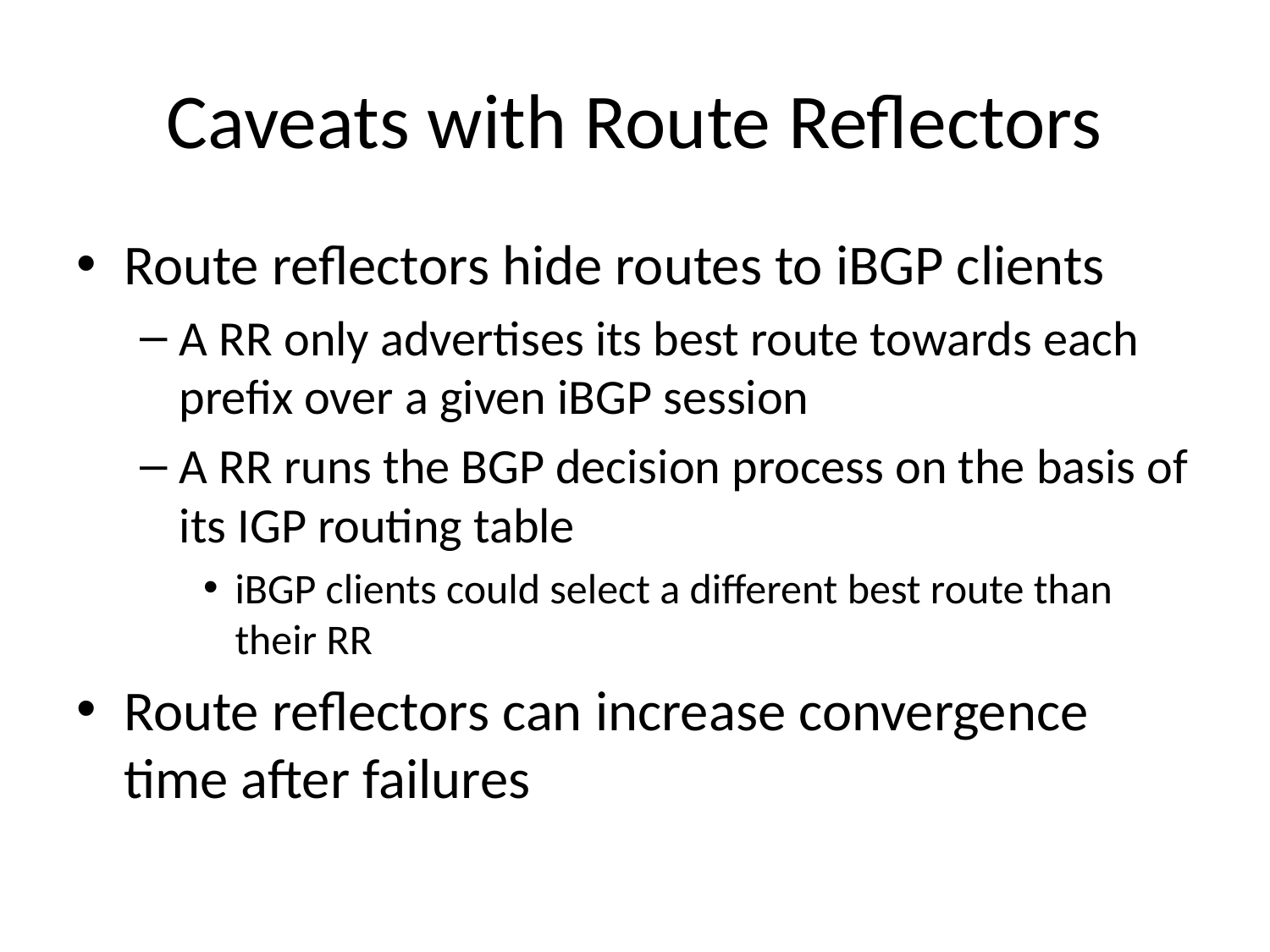

# Caveats with Route Reflectors
Route reflectors hide routes to iBGP clients
A RR only advertises its best route towards each prefix over a given iBGP session
A RR runs the BGP decision process on the basis of its IGP routing table
iBGP clients could select a different best route than their RR
Route reflectors can increase convergence time after failures